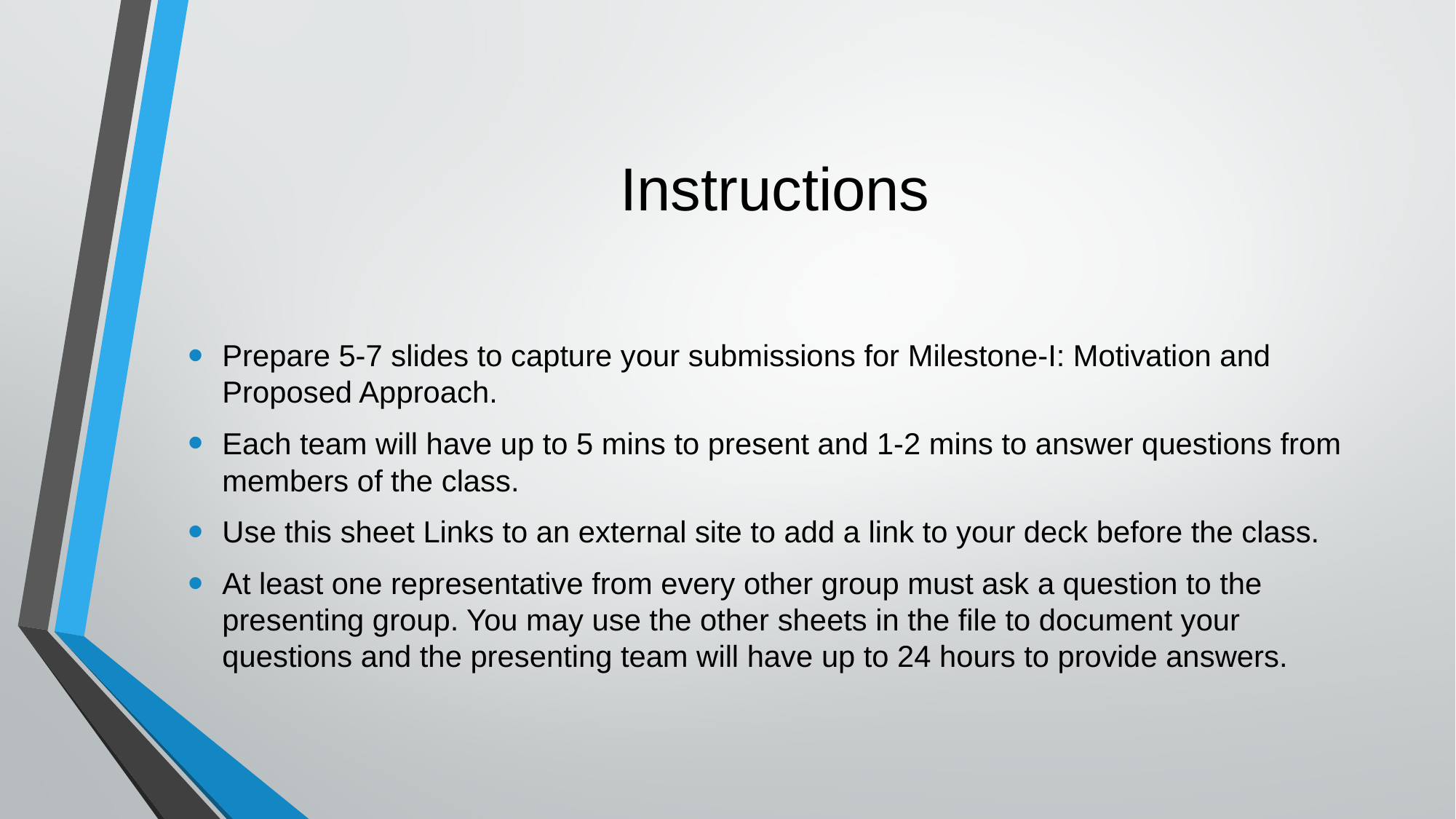

# Instructions
Prepare 5-7 slides to capture your submissions for Milestone-I: Motivation and Proposed Approach.
Each team will have up to 5 mins to present and 1-2 mins to answer questions from members of the class.
Use this sheet Links to an external site to add a link to your deck before the class.
At least one representative from every other group must ask a question to the presenting group. You may use the other sheets in the file to document your questions and the presenting team will have up to 24 hours to provide answers.